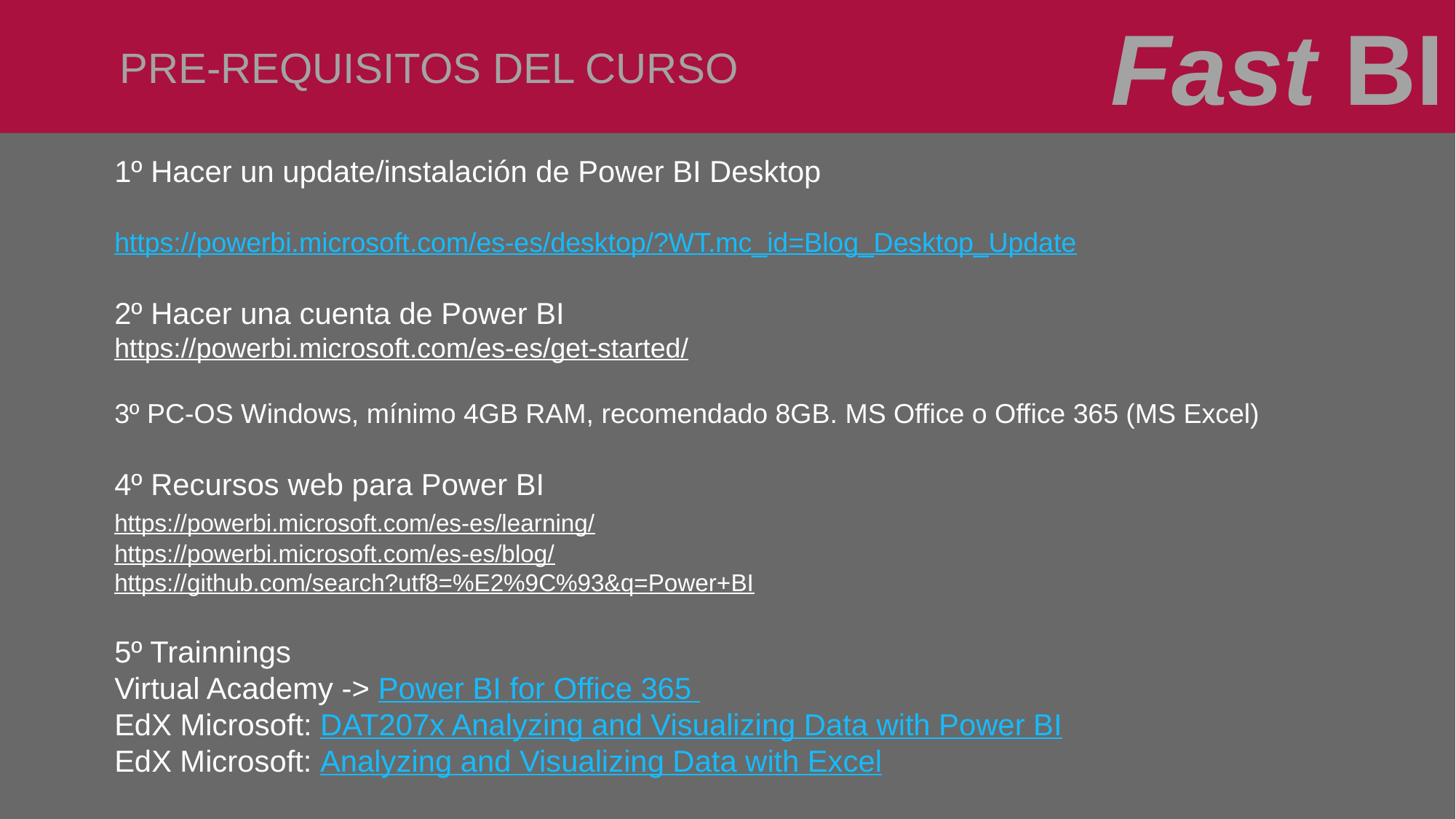

PRE-REQUISITOS DEL CURSO
Fast BI
1º Hacer un update/instalación de Power BI Desktop

https://powerbi.microsoft.com/es-es/desktop/?WT.mc_id=Blog_Desktop_Update

2º Hacer una cuenta de Power BI
https://powerbi.microsoft.com/es-es/get-started/

3º PC-OS Windows, mínimo 4GB RAM, recomendado 8GB. MS Office o Office 365 (MS Excel)

4º Recursos web para Power BI
	https://powerbi.microsoft.com/es-es/learning/
	https://powerbi.microsoft.com/es-es/blog/
	https://github.com/search?utf8=%E2%9C%93&q=Power+BI

5º Trainnings
Virtual Academy -> Power BI for Office 365
EdX Microsoft: DAT207x Analyzing and Visualizing Data with Power BI
EdX Microsoft: Analyzing and Visualizing Data with Excel